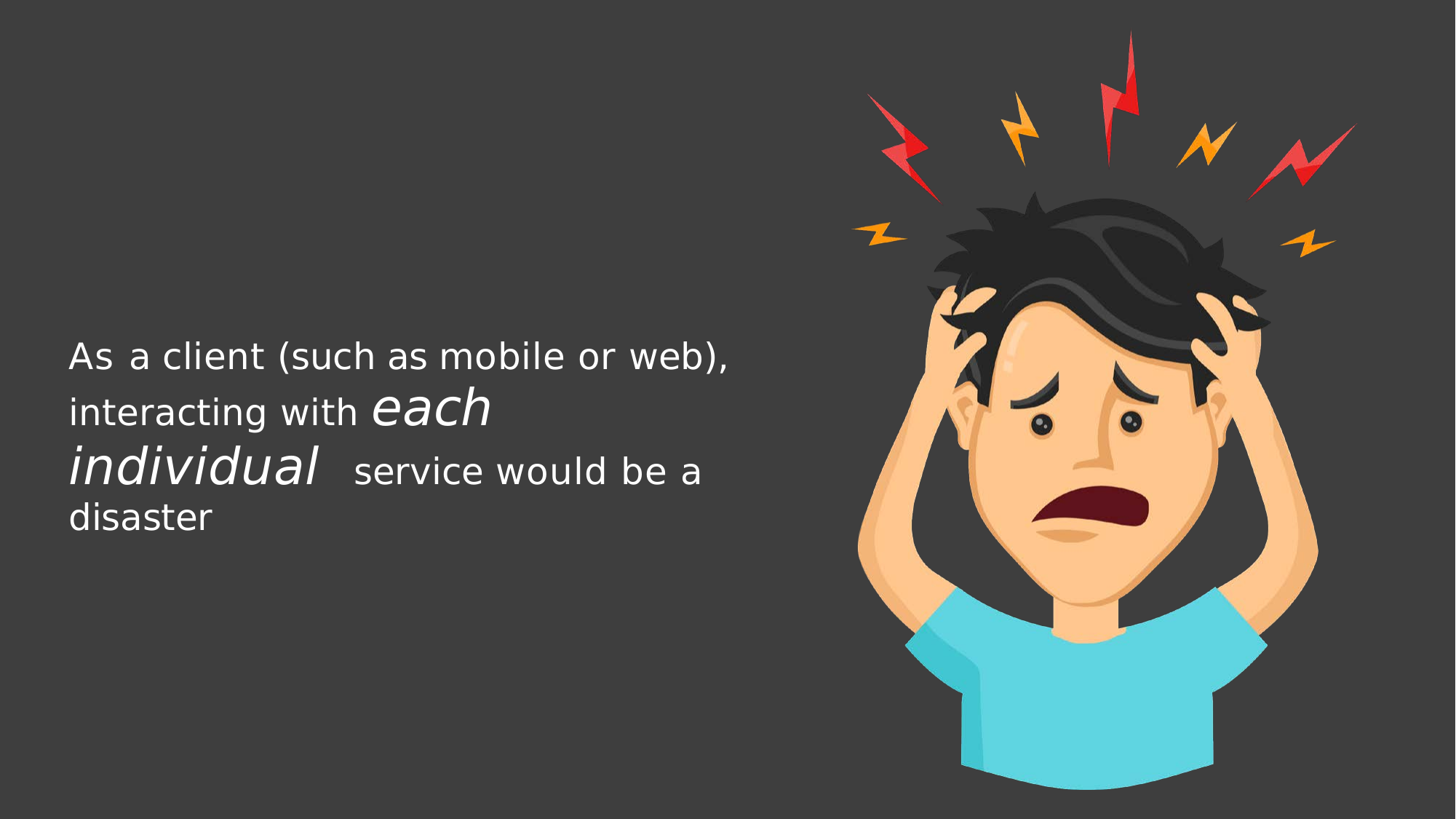

# As a client (such as mobile or web),  interacting with each individual  service would be a disaster